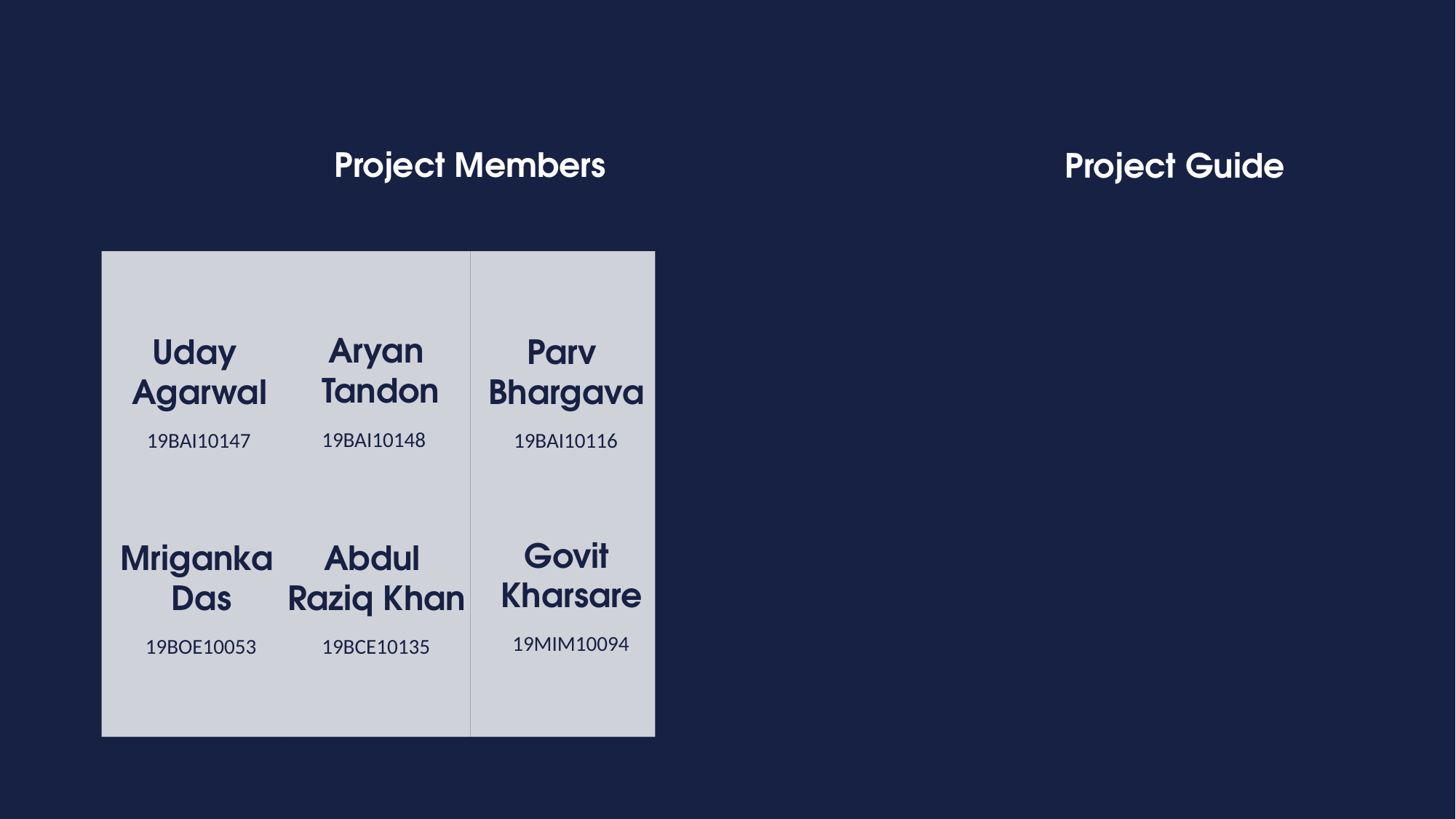

Project Members
Project Guide

Aryan
Tandon
19BAI10148
Aabir
Dutta
19BCE10062
Uday
Agarwal
19BAI10147
Parv
Bhargava
19BAI10116
Dr. Pavan
Kumar

Vimal
Tiwari
19BCG10054
Govit
Kharsare
19MIM10094
Mriganka
Das
19BOE10053
Abdul
Raziq Khan
19BCE10135